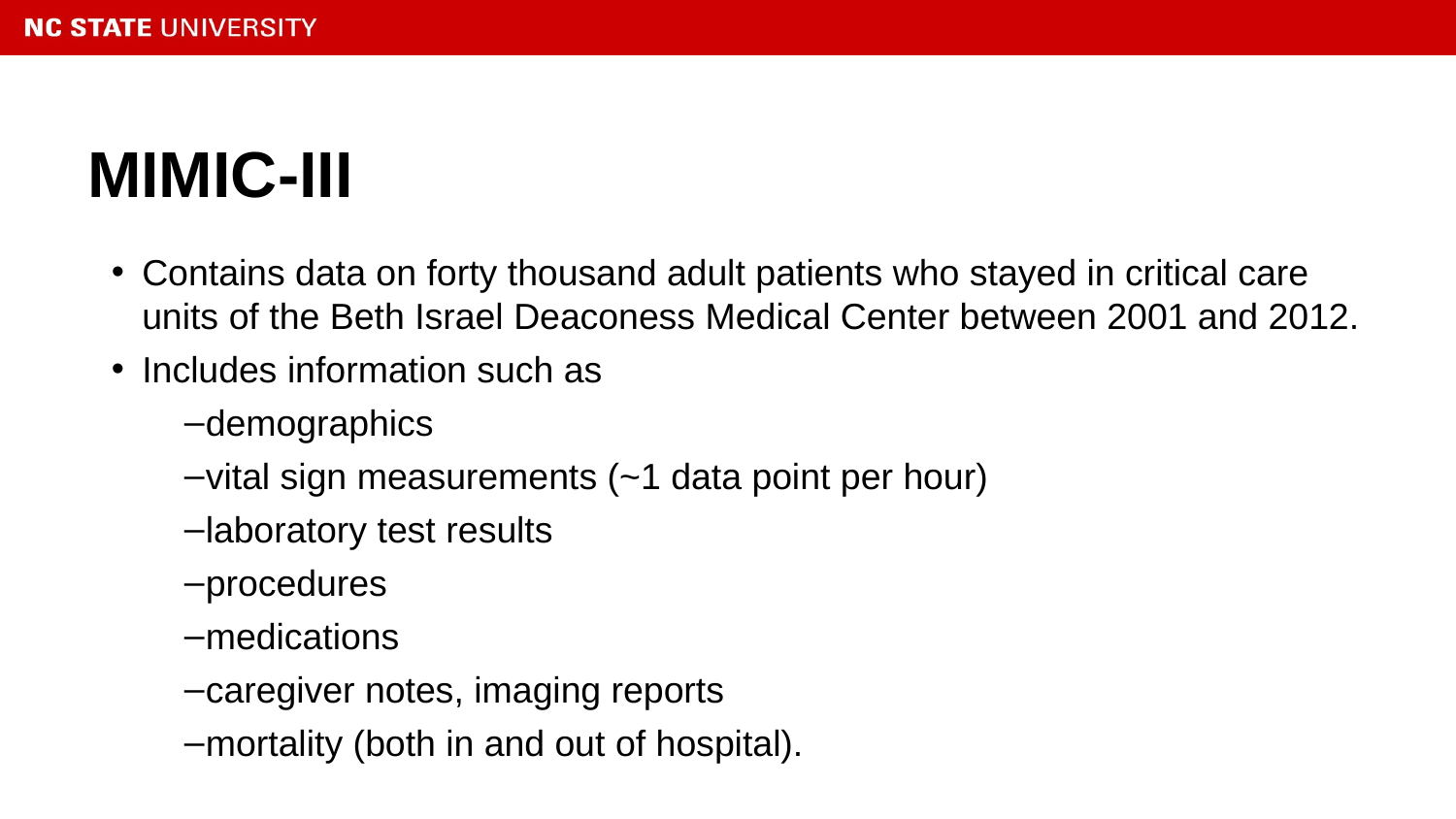

# MIMIC-III
Contains data on forty thousand adult patients who stayed in critical care units of the Beth Israel Deaconess Medical Center between 2001 and 2012.
Includes information such as
demographics
vital sign measurements (~1 data point per hour)
laboratory test results
procedures
medications
caregiver notes, imaging reports
mortality (both in and out of hospital).